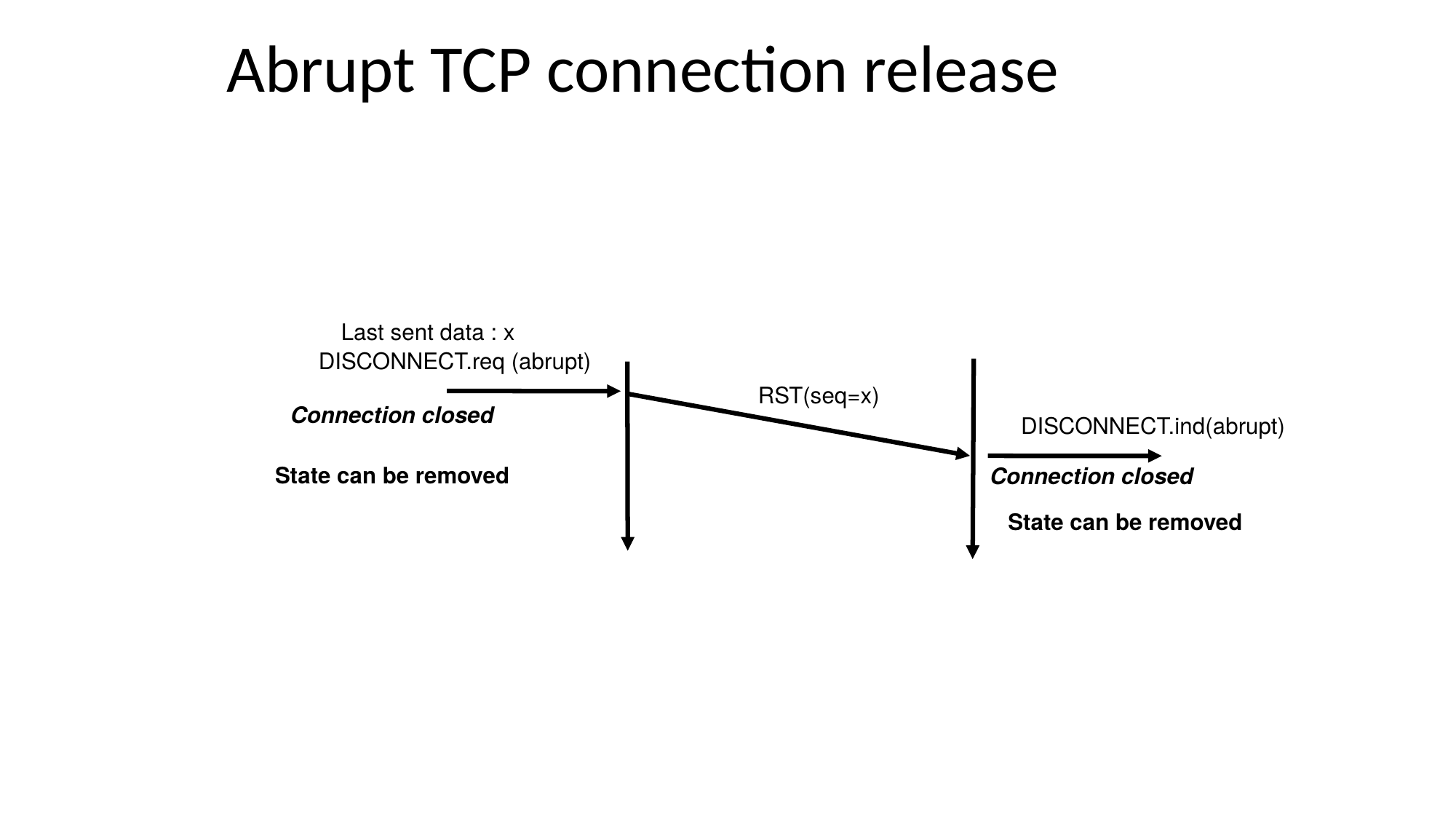

# Abrupt TCP connection release
Last sent data : x
DISCONNECT.req (abrupt)
RST(seq=x)

DISCONNECT.ind(abrupt)

Connection closed
Connection closed
State can be removed
State can be removed